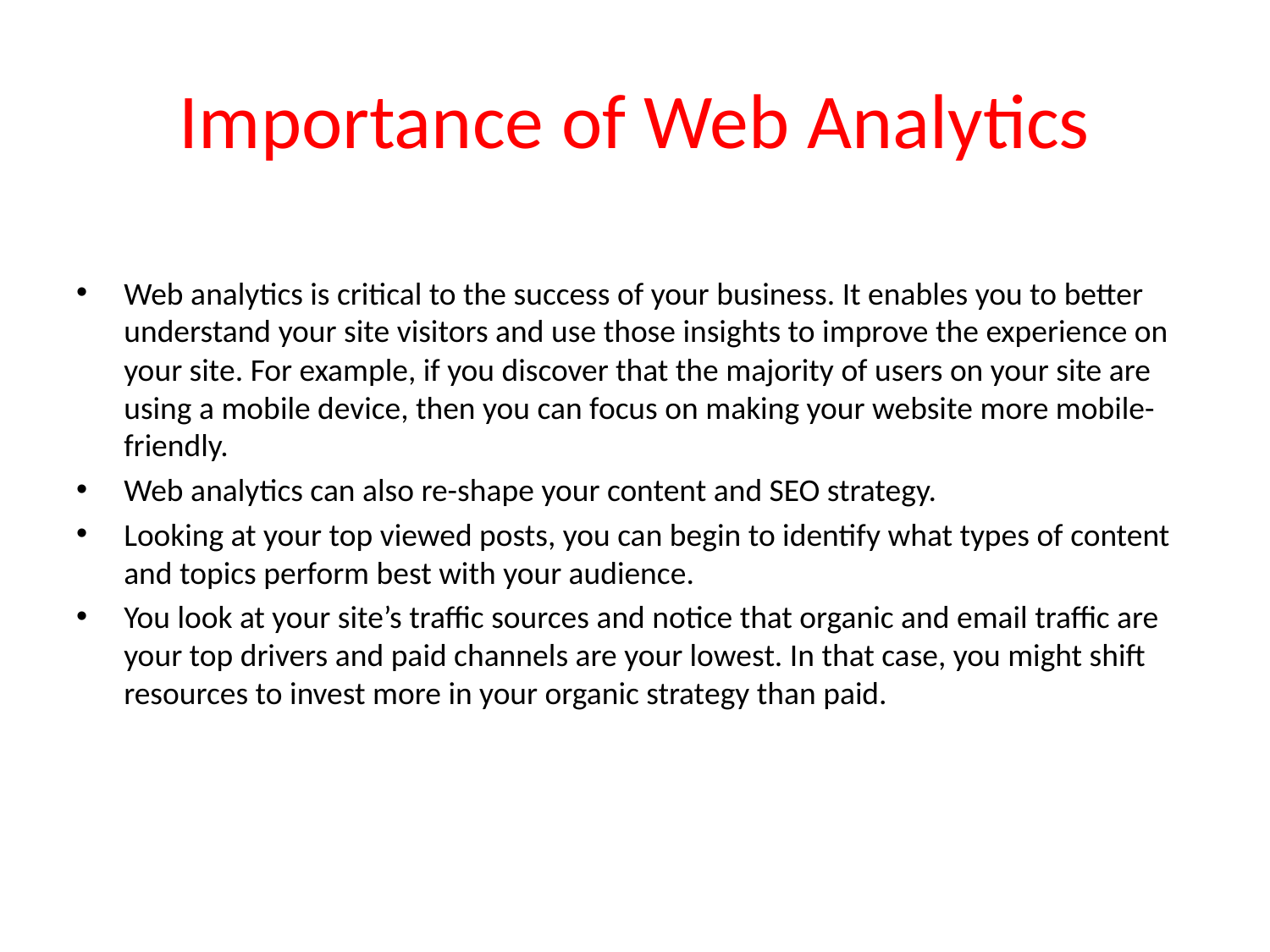

# Importance of Web Analytics

Web analytics is critical to the success of your business. It enables you to better understand your site visitors and use those insights to improve the experience on your site. For example, if you discover that the majority of users on your site are using a mobile device, then you can focus on making your website more mobile-friendly.
Web analytics can also re-shape your content and SEO strategy.
Looking at your top viewed posts, you can begin to identify what types of content and topics perform best with your audience.
You look at your site’s traffic sources and notice that organic and email traffic are your top drivers and paid channels are your lowest. In that case, you might shift resources to invest more in your organic strategy than paid.